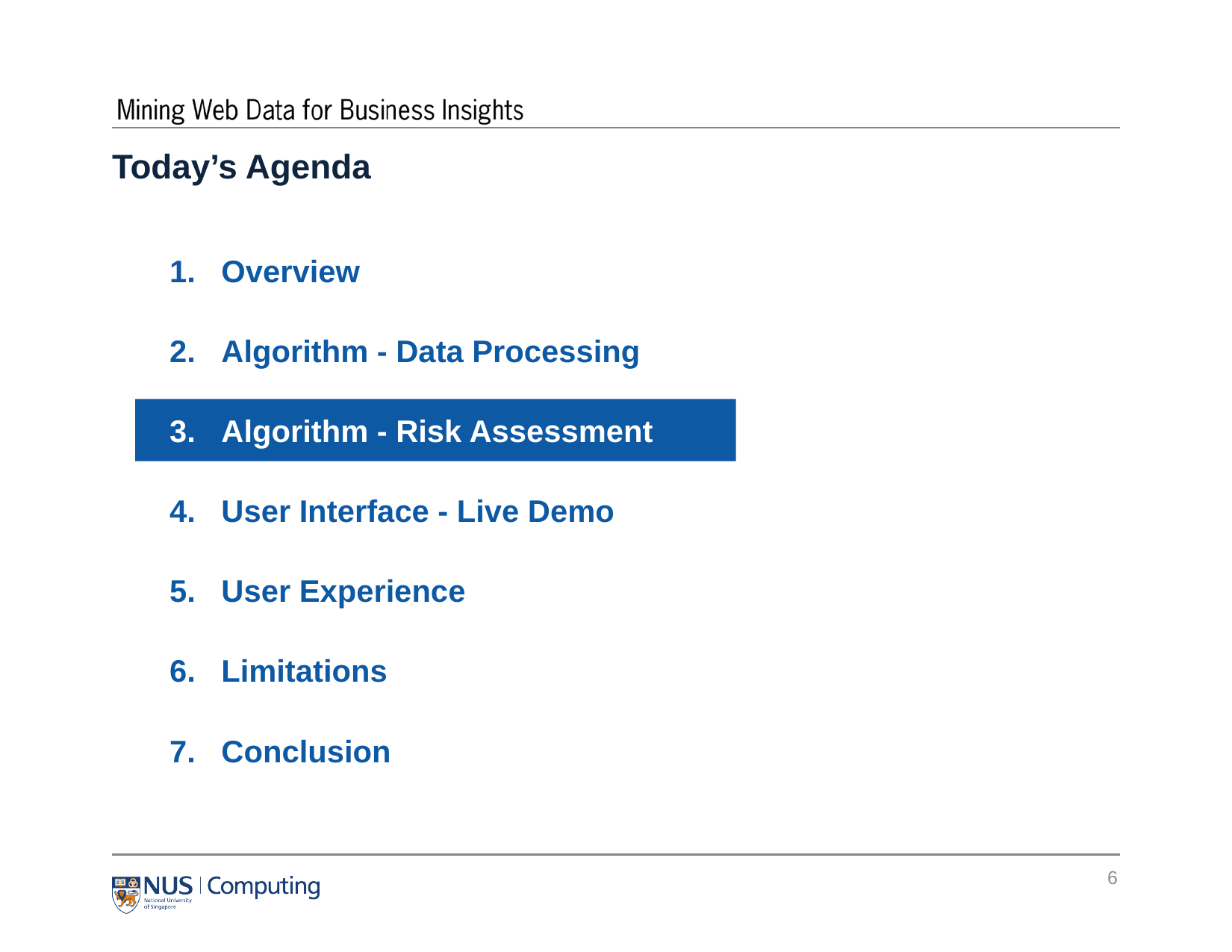

Today’s Agenda
    1.   Overview
    2.   Algorithm - Data Processing
    3.   Algorithm - Risk Assessment
    4.   User Interface - Live Demo
    5.   User Experience
    6.   Limitations
    7.   Conclusion
6